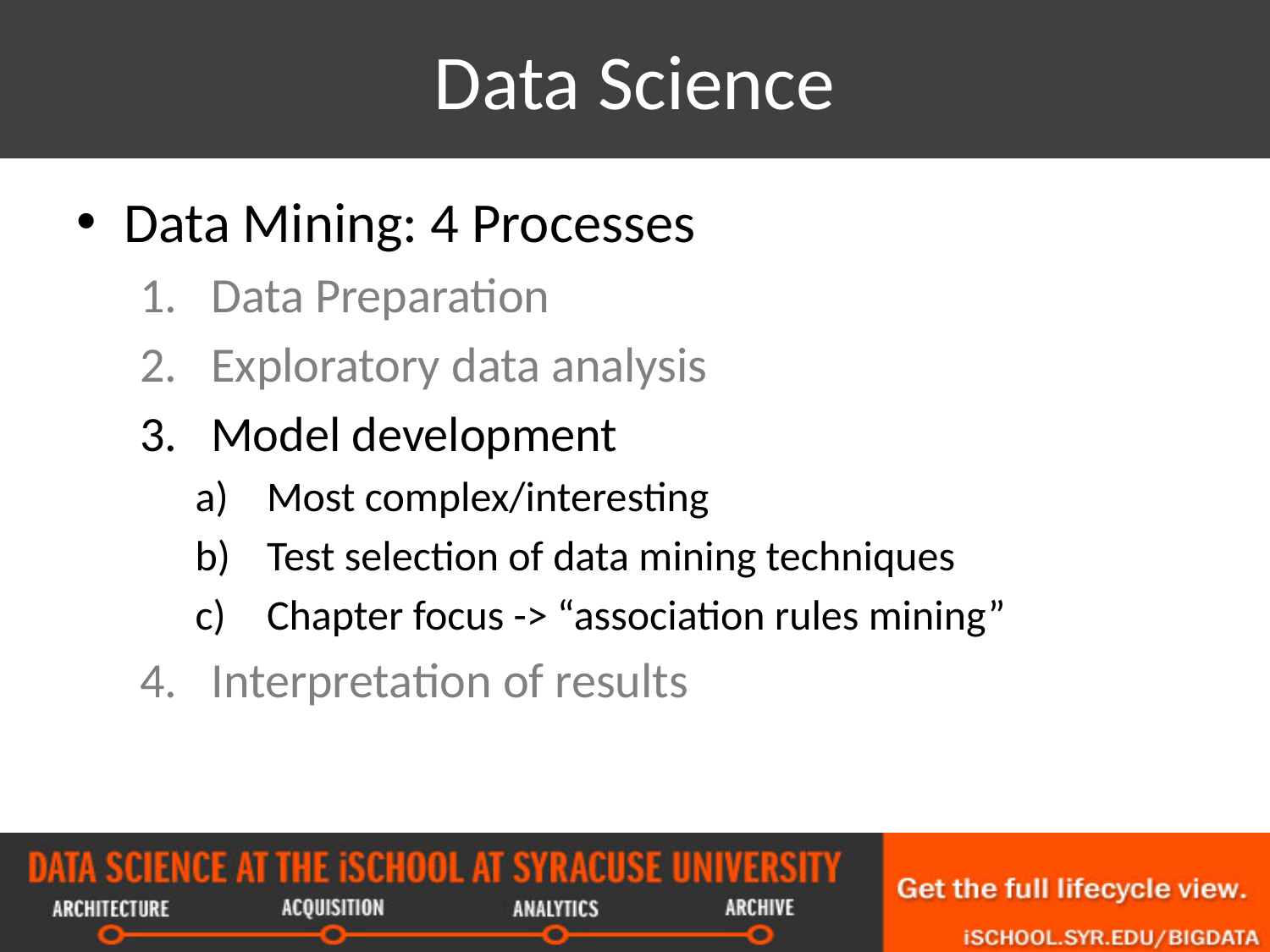

# Data Science
Data Mining: 4 Processes
Data Preparation
Exploratory data analysis
Model development
Most complex/interesting
Test selection of data mining techniques
Chapter focus -> “association rules mining”
Interpretation of results